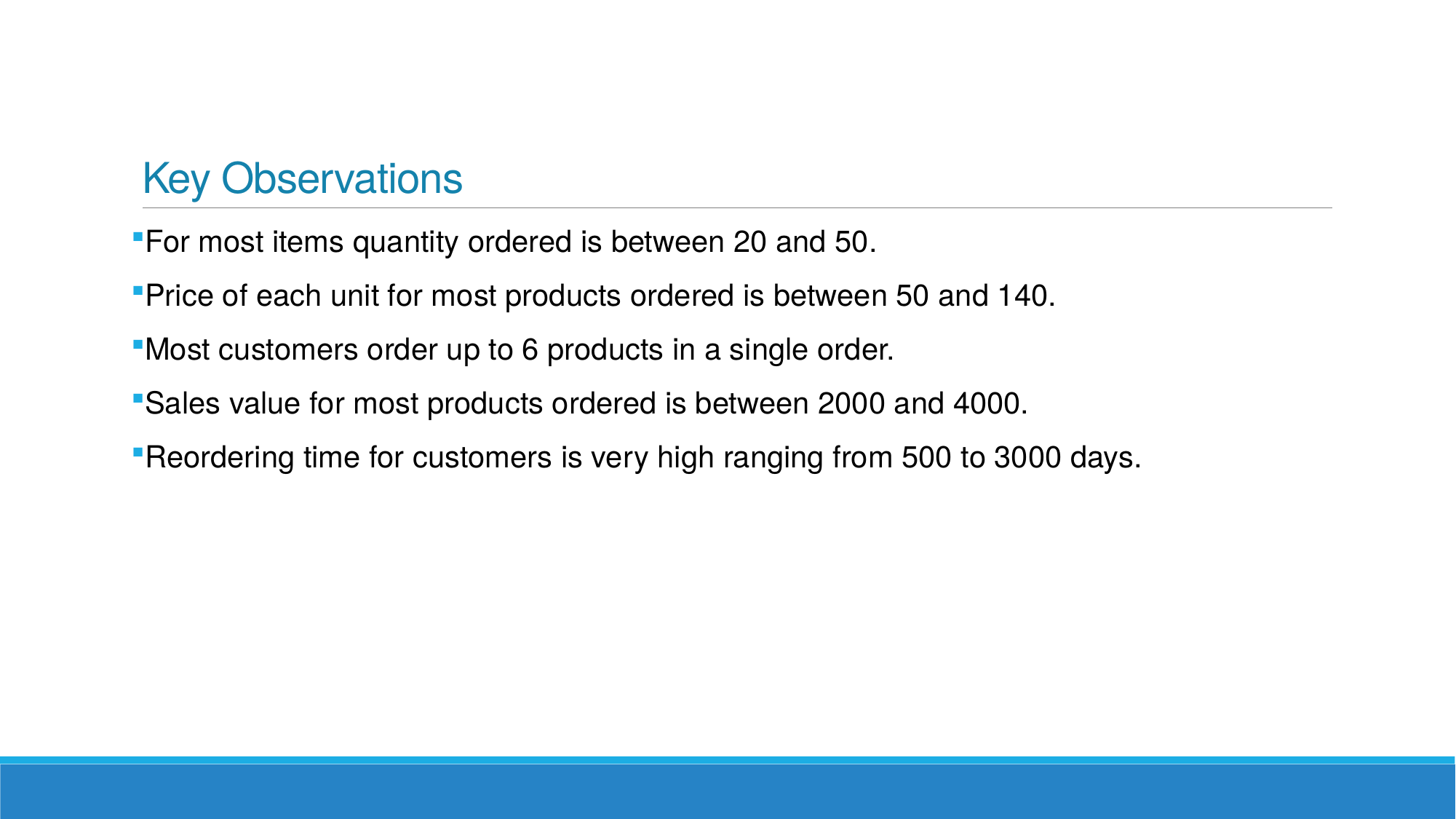

# Key Observations
For most items quantity ordered is between 20 and 50.
Price of each unit for most products ordered is between 50 and 140.
Most customers order up to 6 products in a single order.
Sales value for most products ordered is between 2000 and 4000.
Reordering time for customers is very high ranging from 500 to 3000 days.